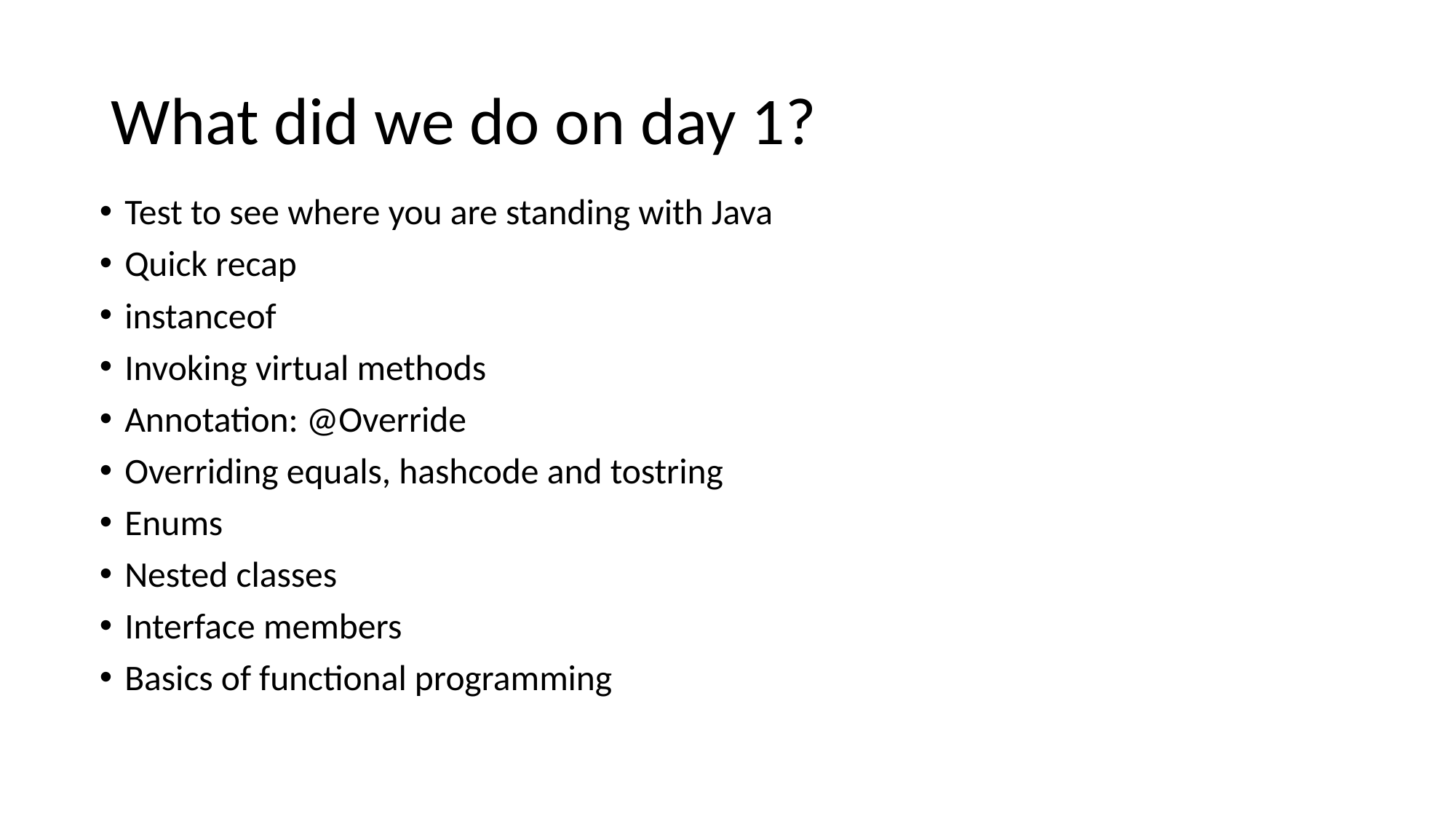

# What did we do on day 1?
Test to see where you are standing with Java
Quick recap
instanceof
Invoking virtual methods
Annotation: @Override
Overriding equals, hashcode and tostring
Enums
Nested classes
Interface members
Basics of functional programming